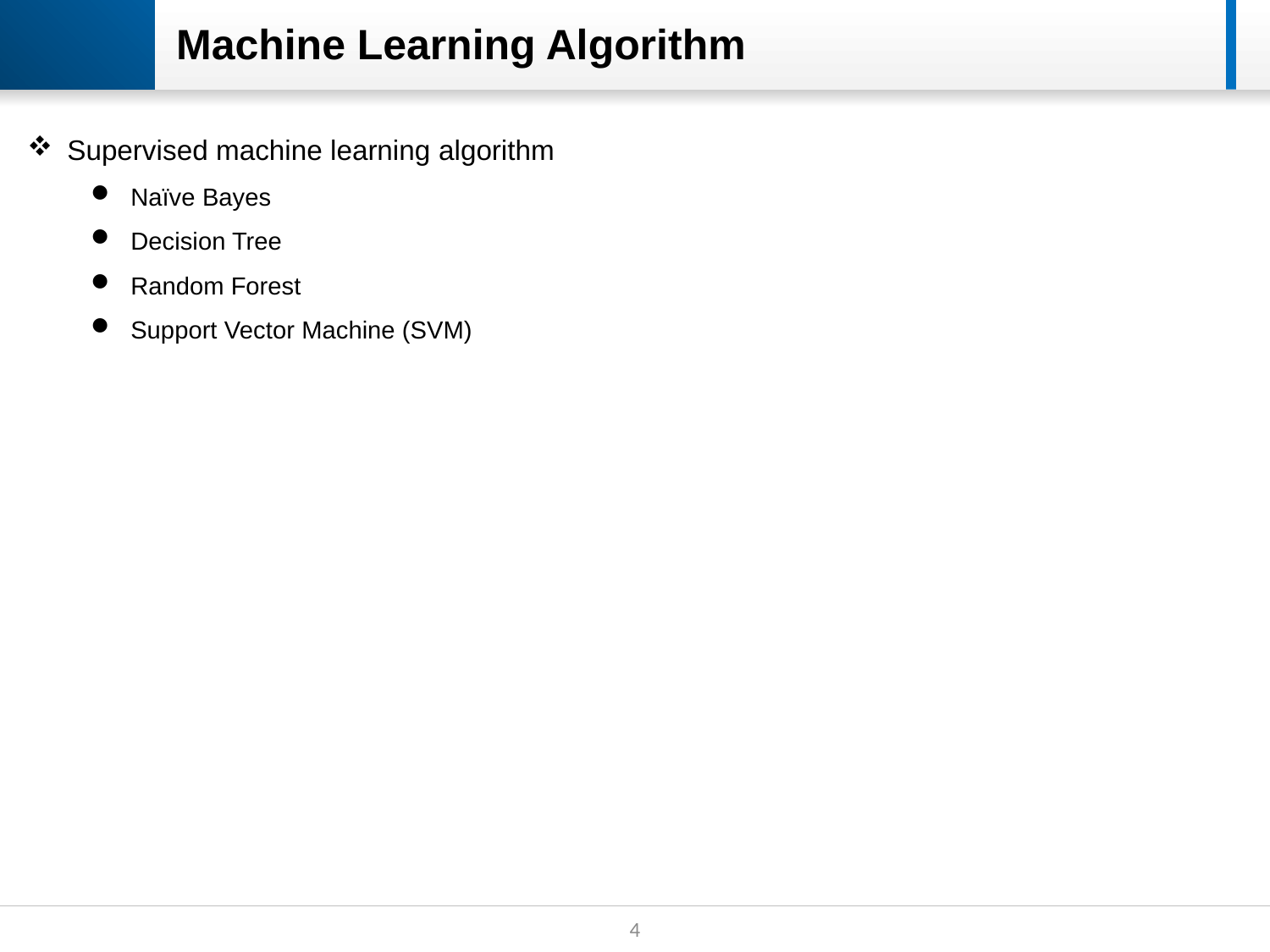

# Machine Learning Algorithm
Supervised machine learning algorithm
Naïve Bayes
Decision Tree
Random Forest
Support Vector Machine (SVM)